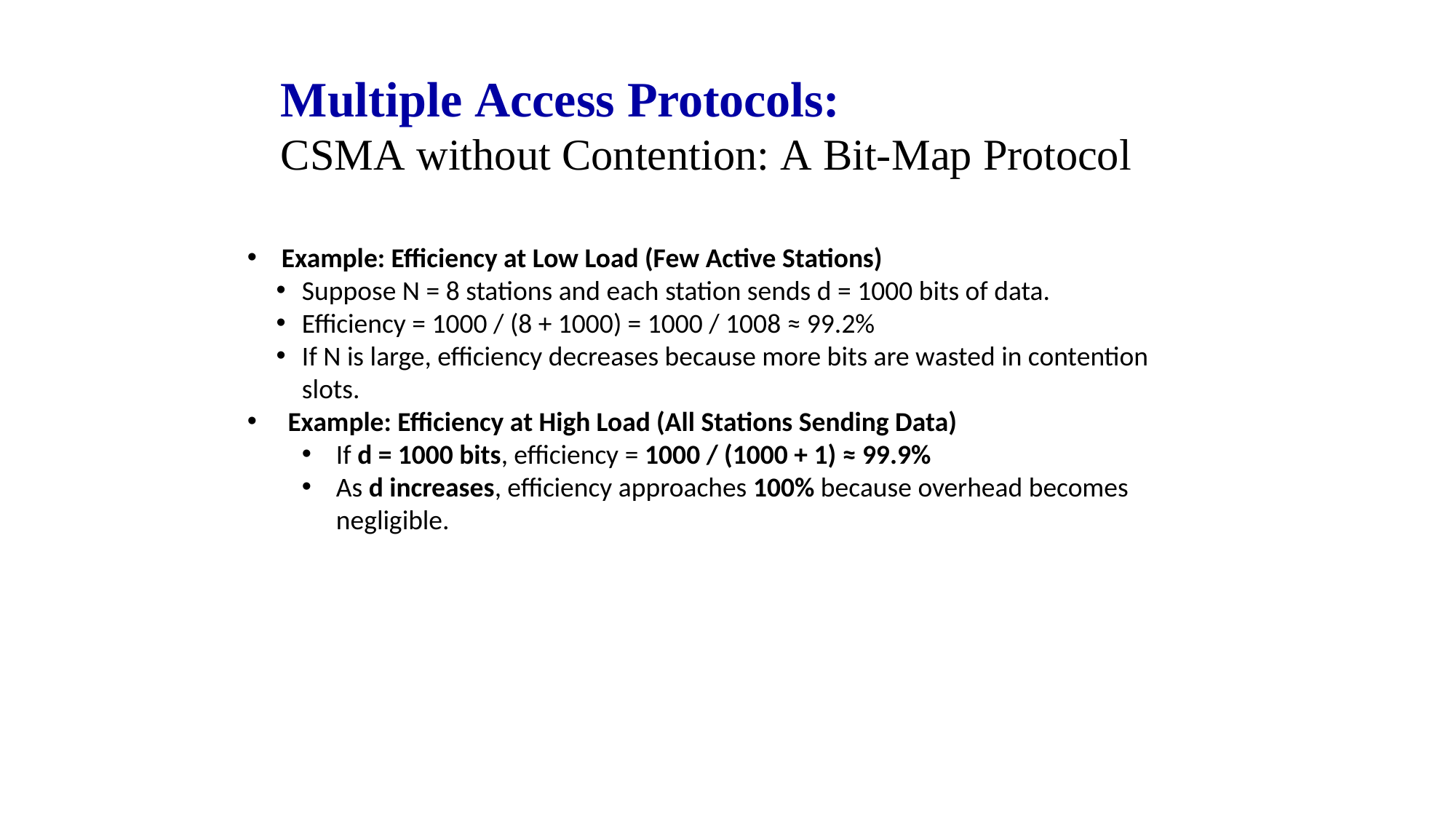

# Multiple Access Protocols:
CSMA without Contention: A Bit-Map Protocol

Example: Efficiency at Low Load (Few Active Stations)
Suppose N = 8 stations and each station sends d = 1000 bits of data.
Efficiency = 1000 / (8 + 1000) = 1000 / 1008 ≈ 99.2%
If N is large, efficiency decreases because more bits are wasted in contention slots.
     Example: Efficiency at High Load (All Stations Sending Data)
If d = 1000 bits, efficiency = 1000 / (1000 + 1) ≈ 99.9%
As d increases, efficiency approaches 100% because overhead becomes negligible.